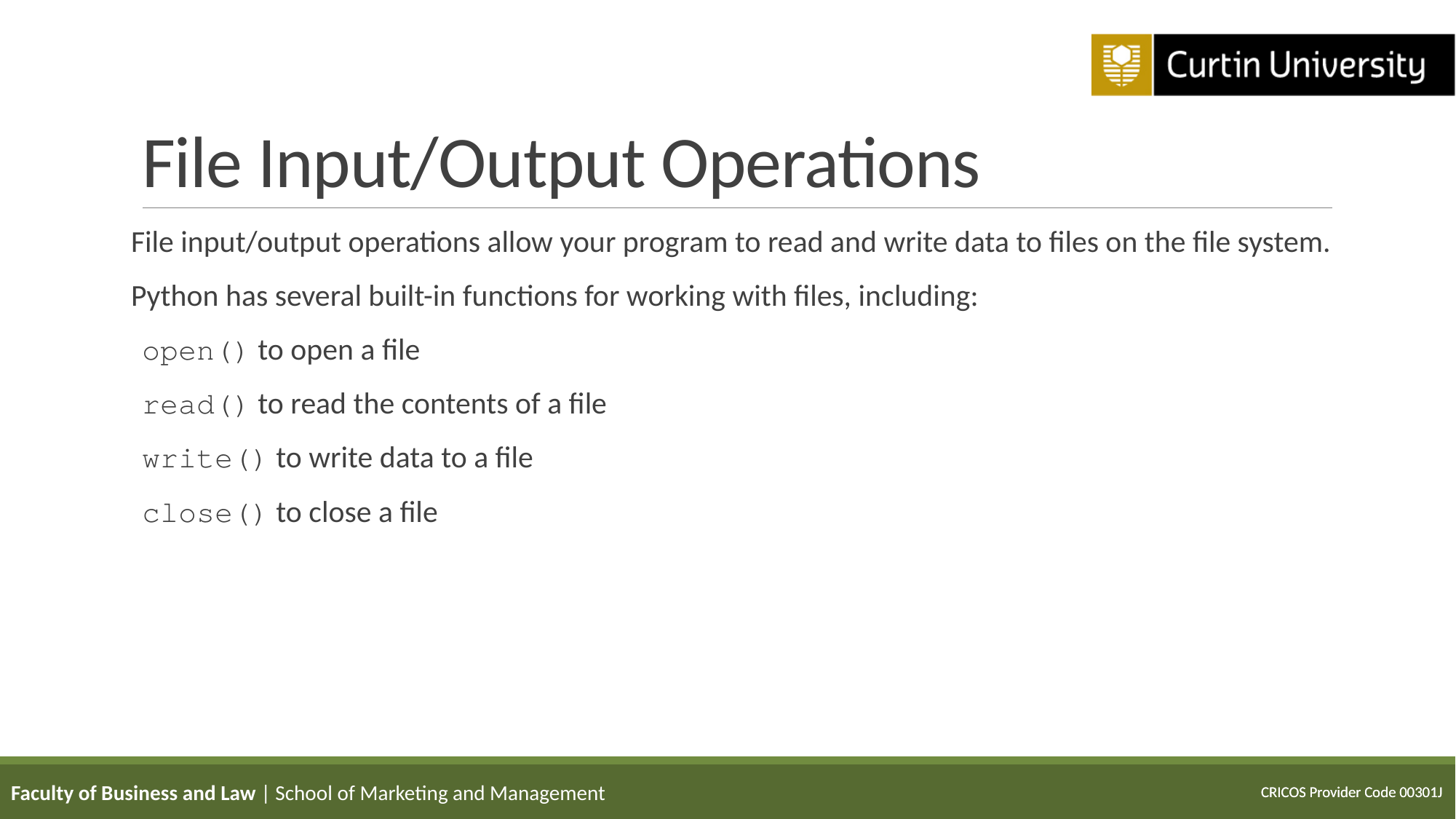

# File Input/Output Operations
File input/output operations allow your program to read and write data to files on the file system.
Python has several built-in functions for working with files, including:
open() to open a file
read() to read the contents of a file
write() to write data to a file
close() to close a file
Faculty of Business and Law | School of Marketing and Management